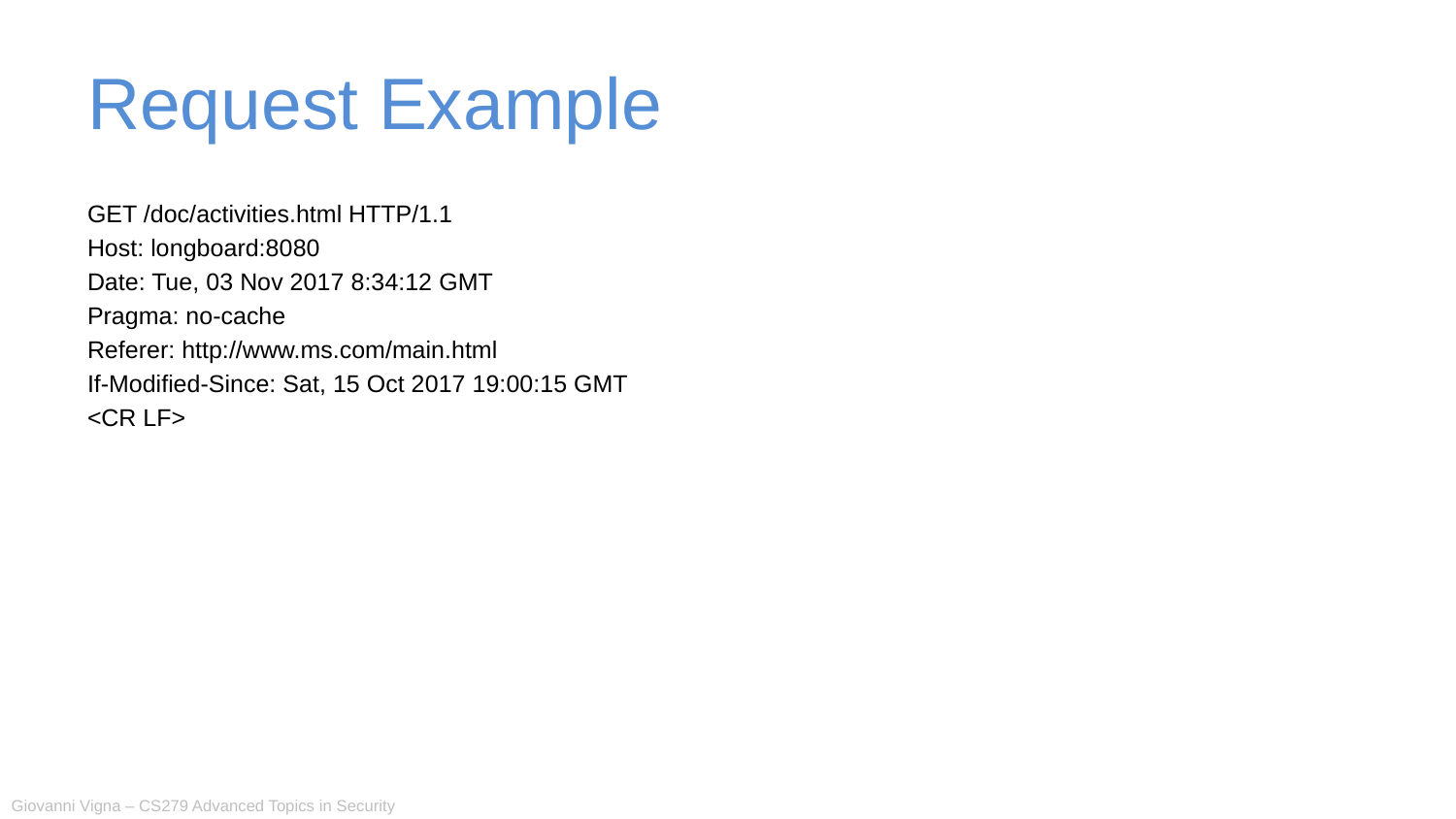

# Request Example
GET /doc/activities.html HTTP/1.1
Host: longboard:8080
Date: Tue, 03 Nov 2017 8:34:12 GMT
Pragma: no-cache
Referer: http://www.ms.com/main.html
If-Modified-Since: Sat, 15 Oct 2017 19:00:15 GMT
<CR LF>